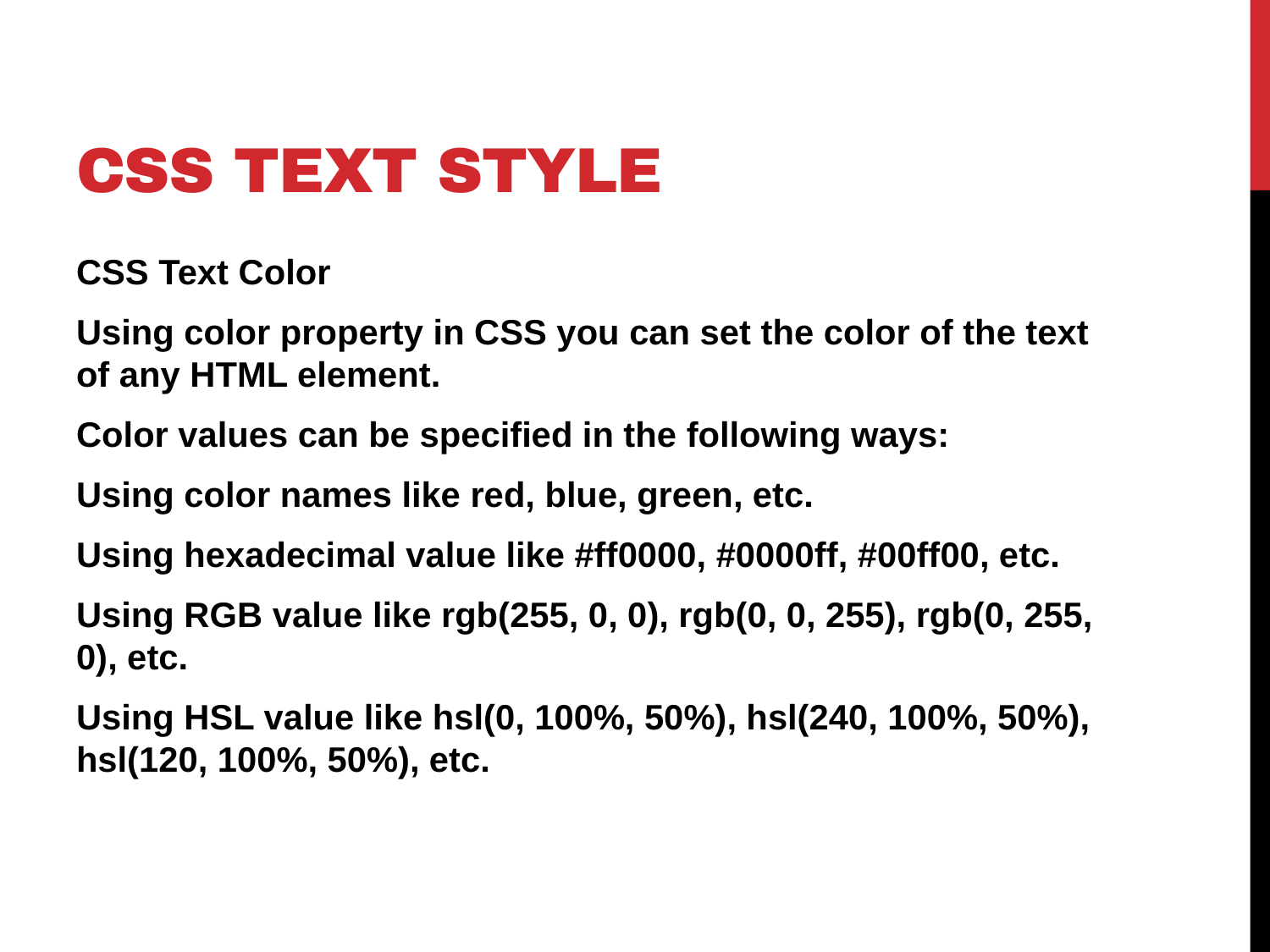

# Css text style
CSS Text Color
Using color property in CSS you can set the color of the text of any HTML element.
Color values can be specified in the following ways:
Using color names like red, blue, green, etc.
Using hexadecimal value like #ff0000, #0000ff, #00ff00, etc.
Using RGB value like rgb(255, 0, 0), rgb(0, 0, 255), rgb(0, 255, 0), etc.
Using HSL value like hsl(0, 100%, 50%), hsl(240, 100%, 50%), hsl(120, 100%, 50%), etc.